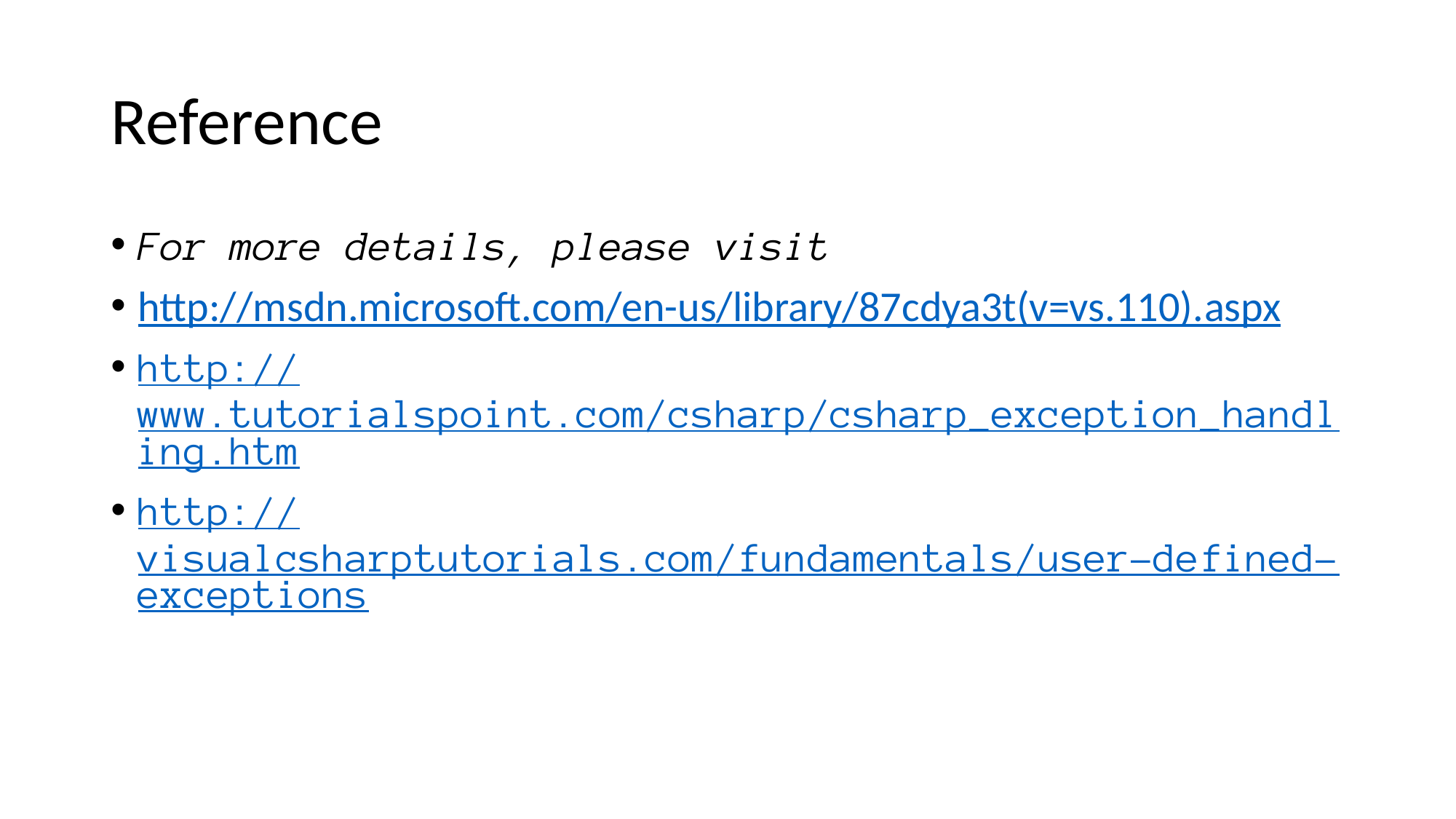

# Reference
For more details, please visit
http://msdn.microsoft.com/en-us/library/87cdya3t(v=vs.110).aspx
http://www.tutorialspoint.com/csharp/csharp_exception_handling.htm
http://visualcsharptutorials.com/fundamentals/user-defined-exceptions